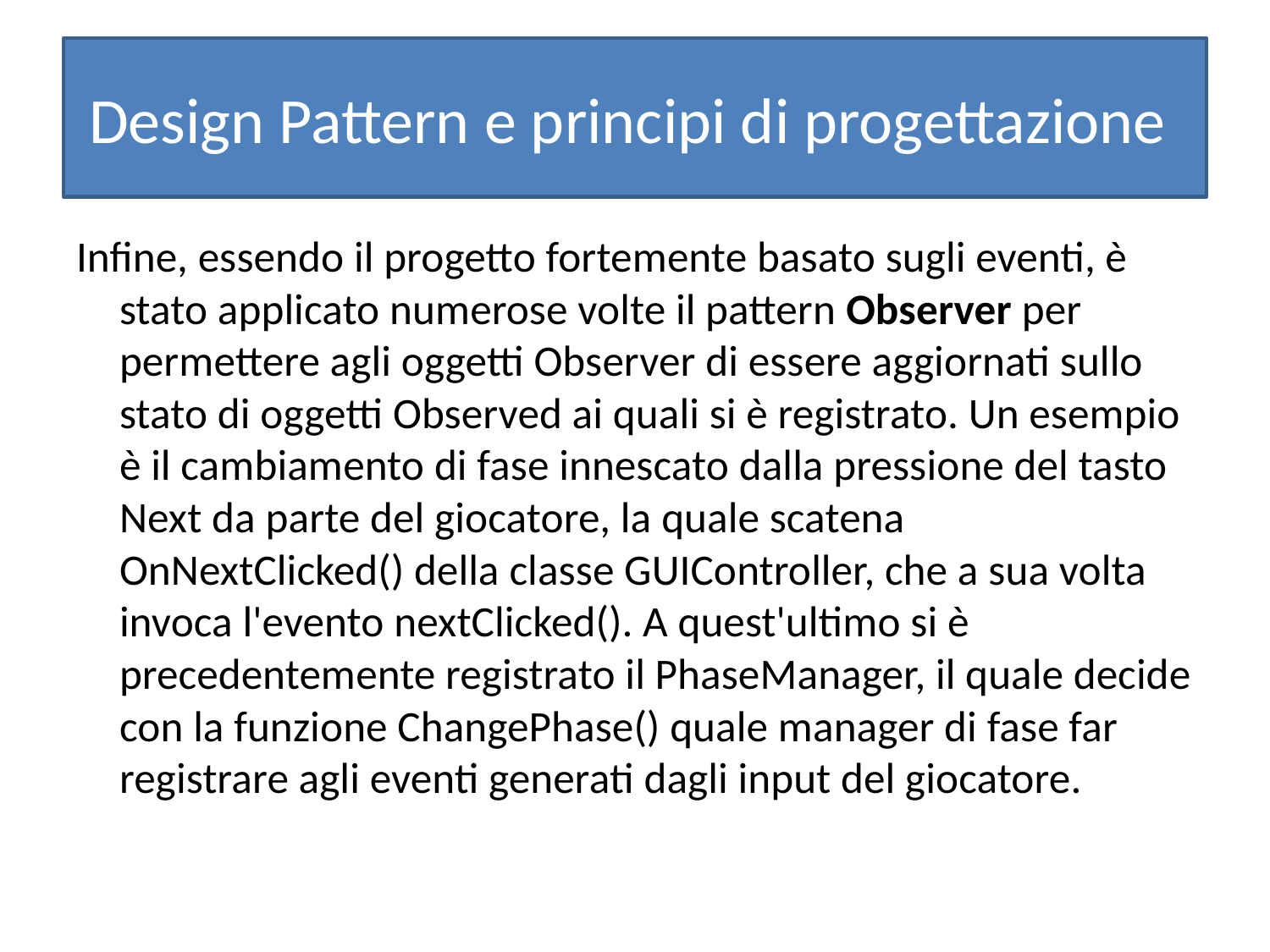

# Design Pattern e principi di progettazione
Infine, essendo il progetto fortemente basato sugli eventi, è stato applicato numerose volte il pattern Observer per permettere agli oggetti Observer di essere aggiornati sullo stato di oggetti Observed ai quali si è registrato. Un esempio è il cambiamento di fase innescato dalla pressione del tasto Next da parte del giocatore, la quale scatena OnNextClicked() della classe GUIController, che a sua volta invoca l'evento nextClicked(). A quest'ultimo si è precedentemente registrato il PhaseManager, il quale decide con la funzione ChangePhase() quale manager di fase far registrare agli eventi generati dagli input del giocatore.